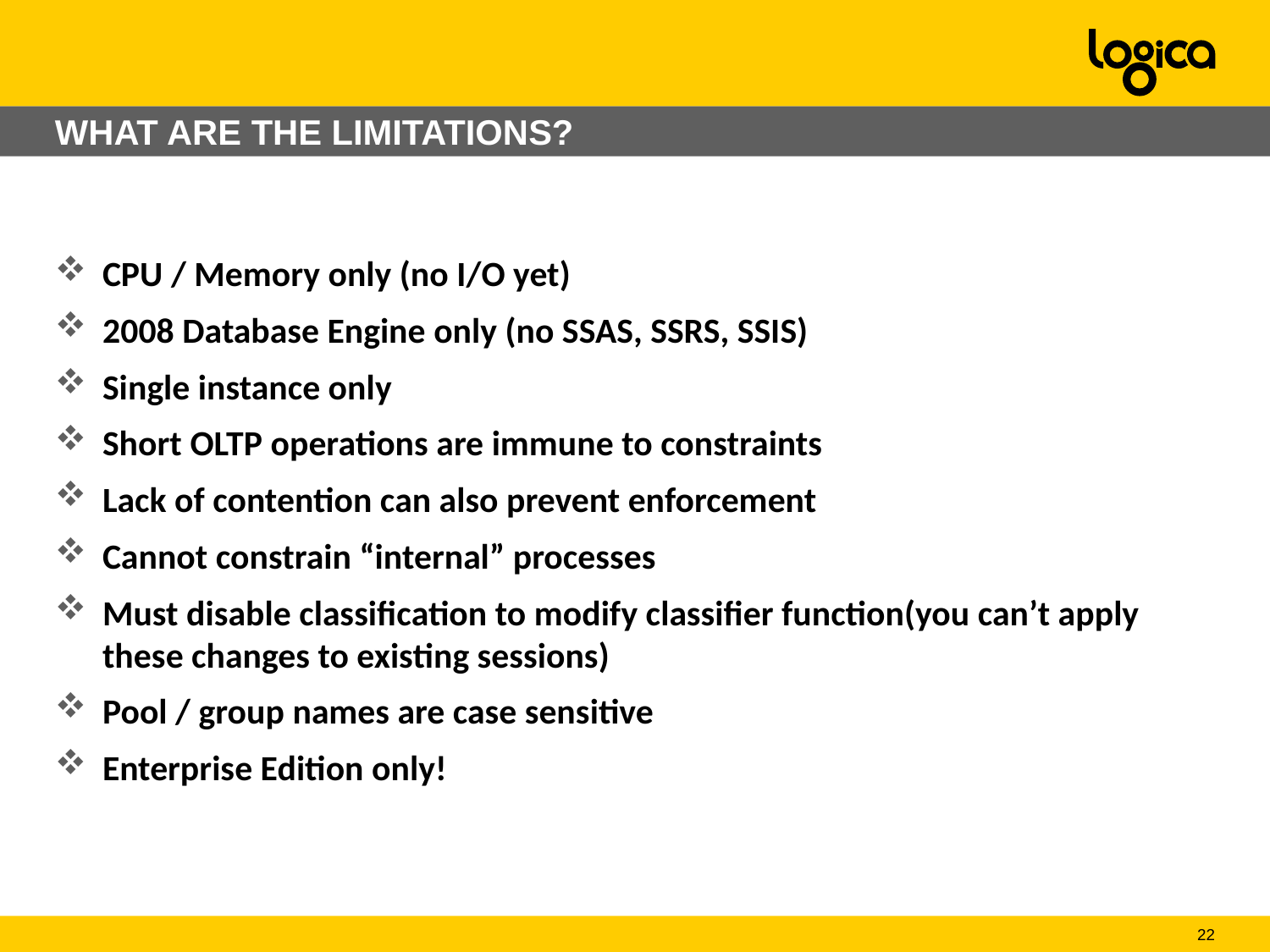

# WHAT ARE THE LIMITATIONS?

CPU / Memory only (no I/O yet)
2008 Database Engine only (no SSAS, SSRS, SSIS)
Single instance only
Short OLTP operations are immune to constraints
Lack of contention can also prevent enforcement
Cannot constrain “internal” processes
Must disable classification to modify classifier function(you can’t apply these changes to existing sessions)
Pool / group names are case sensitive
Enterprise Edition only!
22